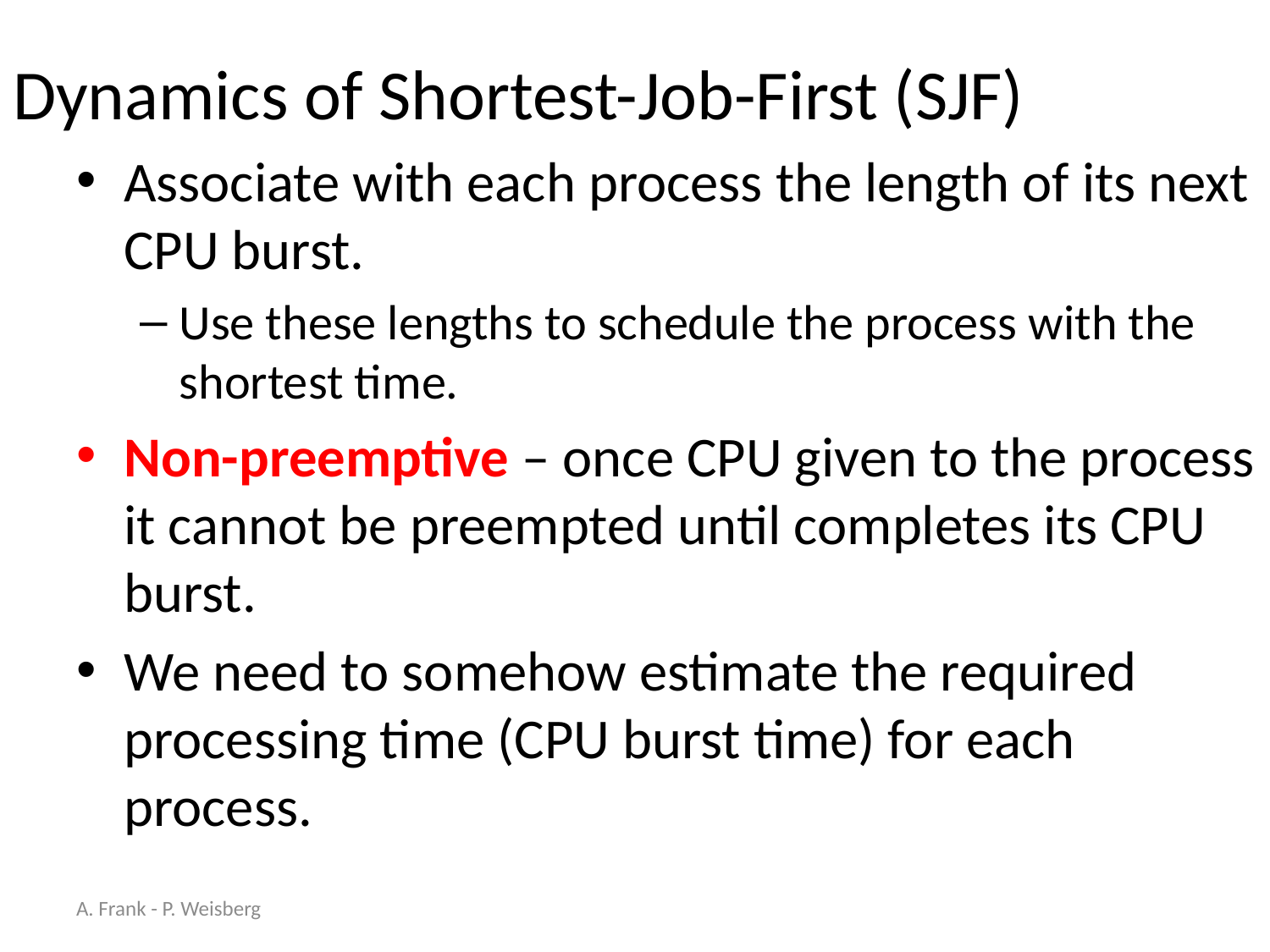

# Dynamics of Shortest-Job-First (SJF)
Associate with each process the length of its next CPU burst.
Use these lengths to schedule the process with the shortest time.
Non-preemptive – once CPU given to the process it cannot be preempted until completes its CPU burst.
We need to somehow estimate the required processing time (CPU burst time) for each process.

A. Frank - P. Weisberg